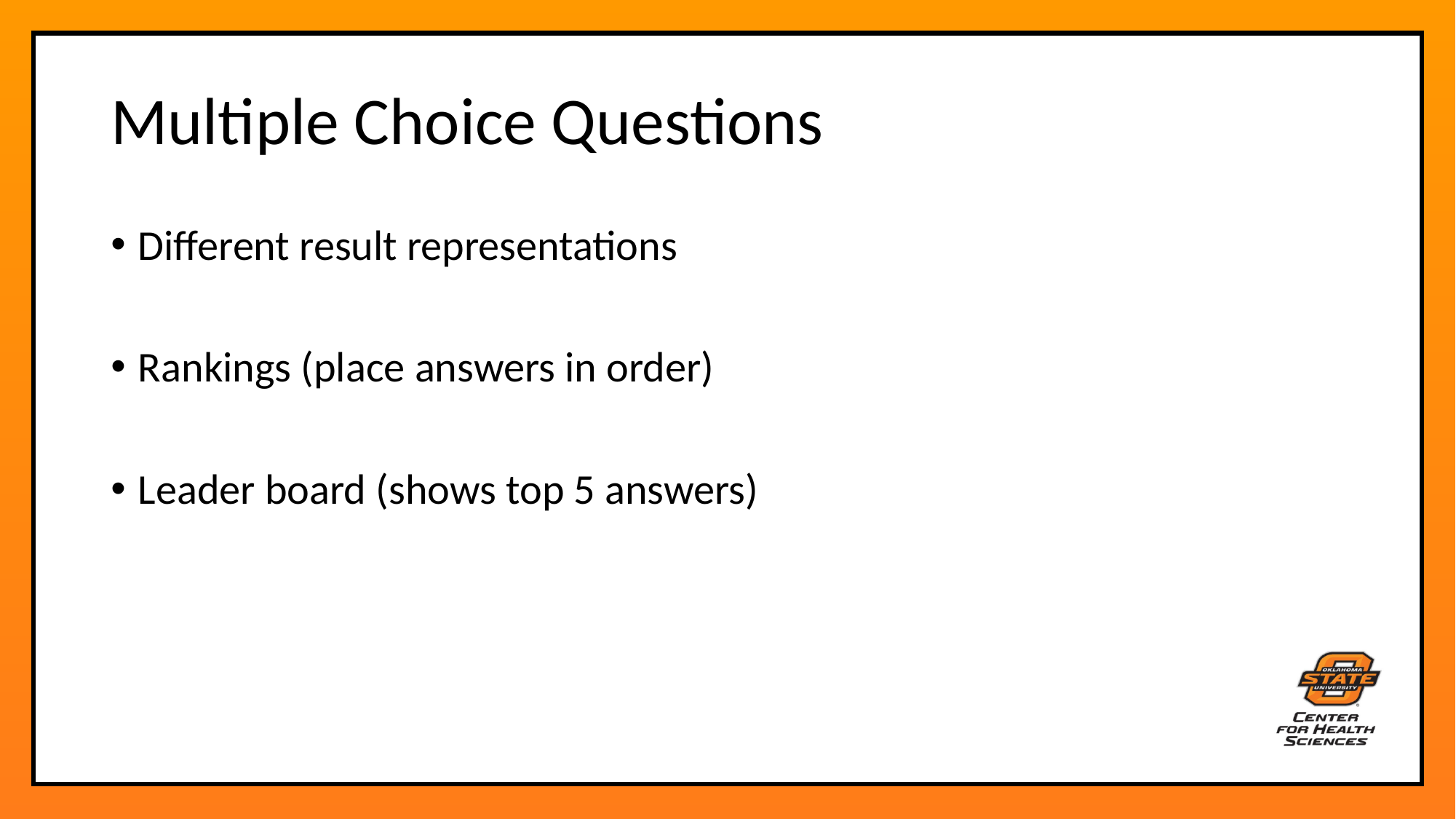

# Multiple Choice Questions
Different result representations

Rankings (place answers in order)

Leader board (shows top 5 answers)